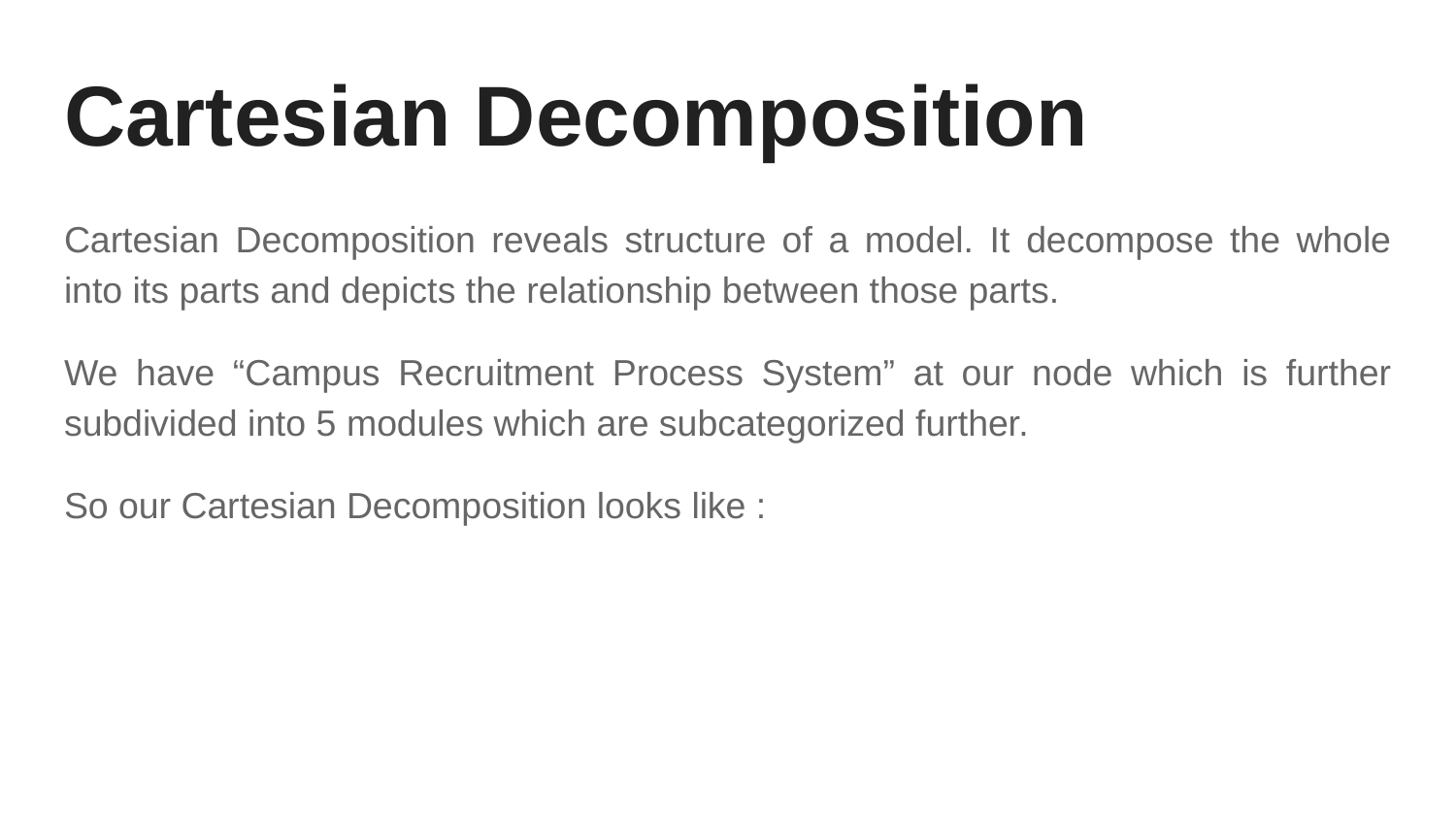

# Cartesian Decomposition
Cartesian Decomposition reveals structure of a model. It decompose the whole into its parts and depicts the relationship between those parts.
We have “Campus Recruitment Process System” at our node which is further subdivided into 5 modules which are subcategorized further.
So our Cartesian Decomposition looks like :